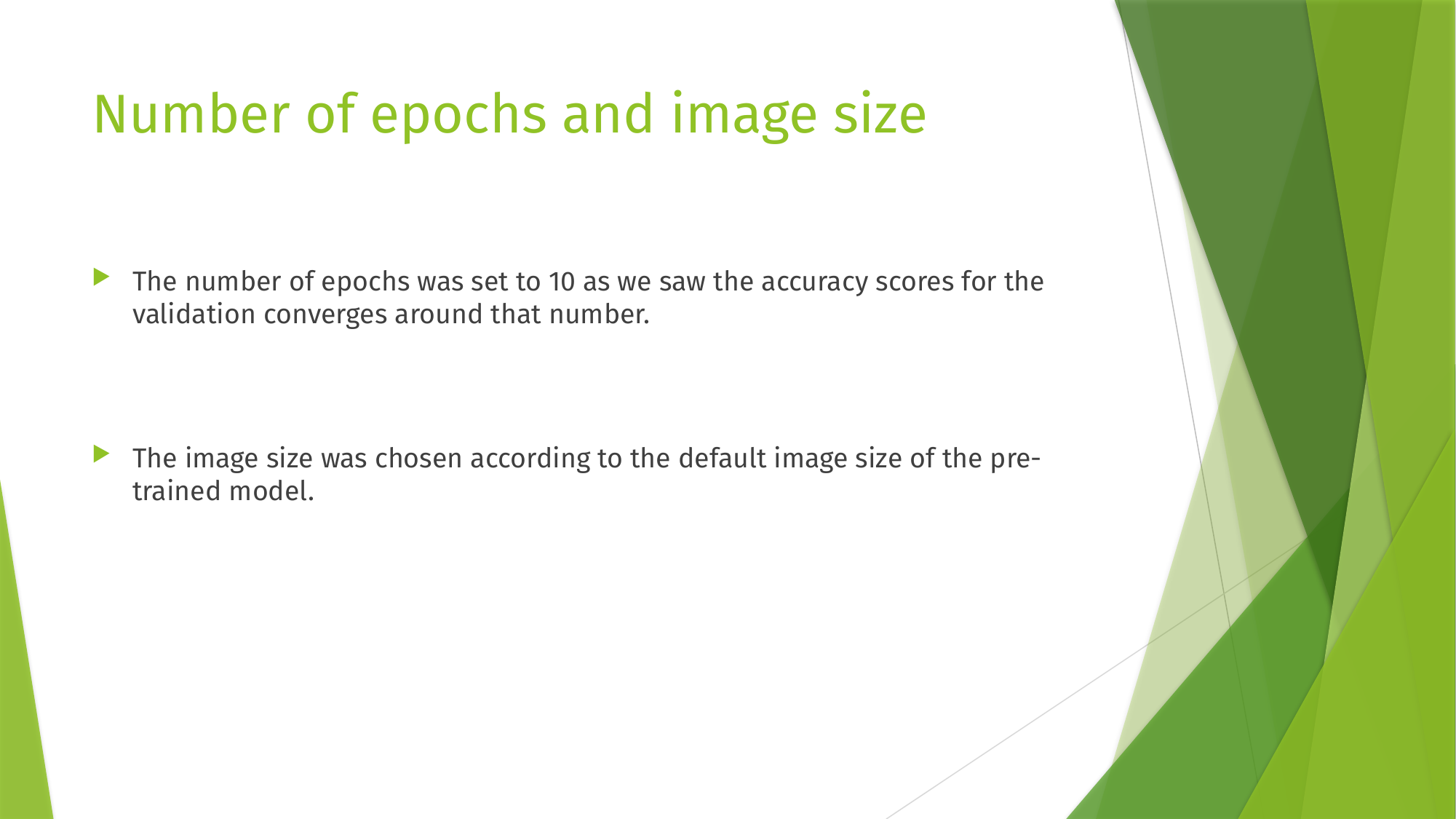

# Number of epochs and image size
The number of epochs was set to 10 as we saw the accuracy scores for the validation converges around that number.

The image size was chosen according to the default image size of the pre-trained model.